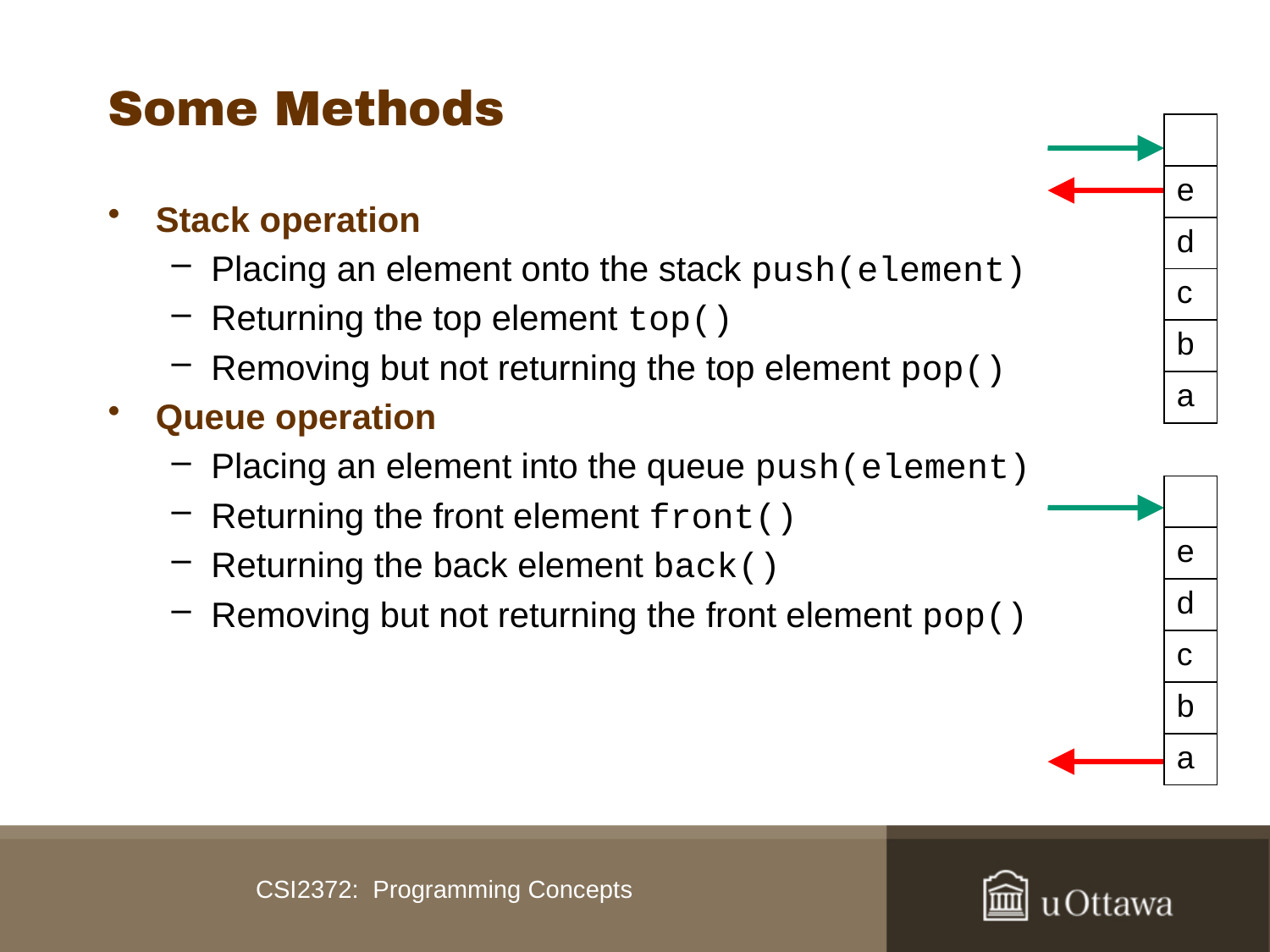

# Some Methods
|  |
| --- |
| e |
| d |
| c |
| b |
| a |

Stack operation
Placing an element onto the stack push(element)
Returning the top element top()
Removing but not returning the top element pop()
Queue operation
Placing an element into the queue push(element)
Returning the front element front()
Returning the back element back()
Removing but not returning the front element pop()

|  |
| --- |
| e |
| d |
| c |
| b |
| a |

CSI2372:  Programming Concepts